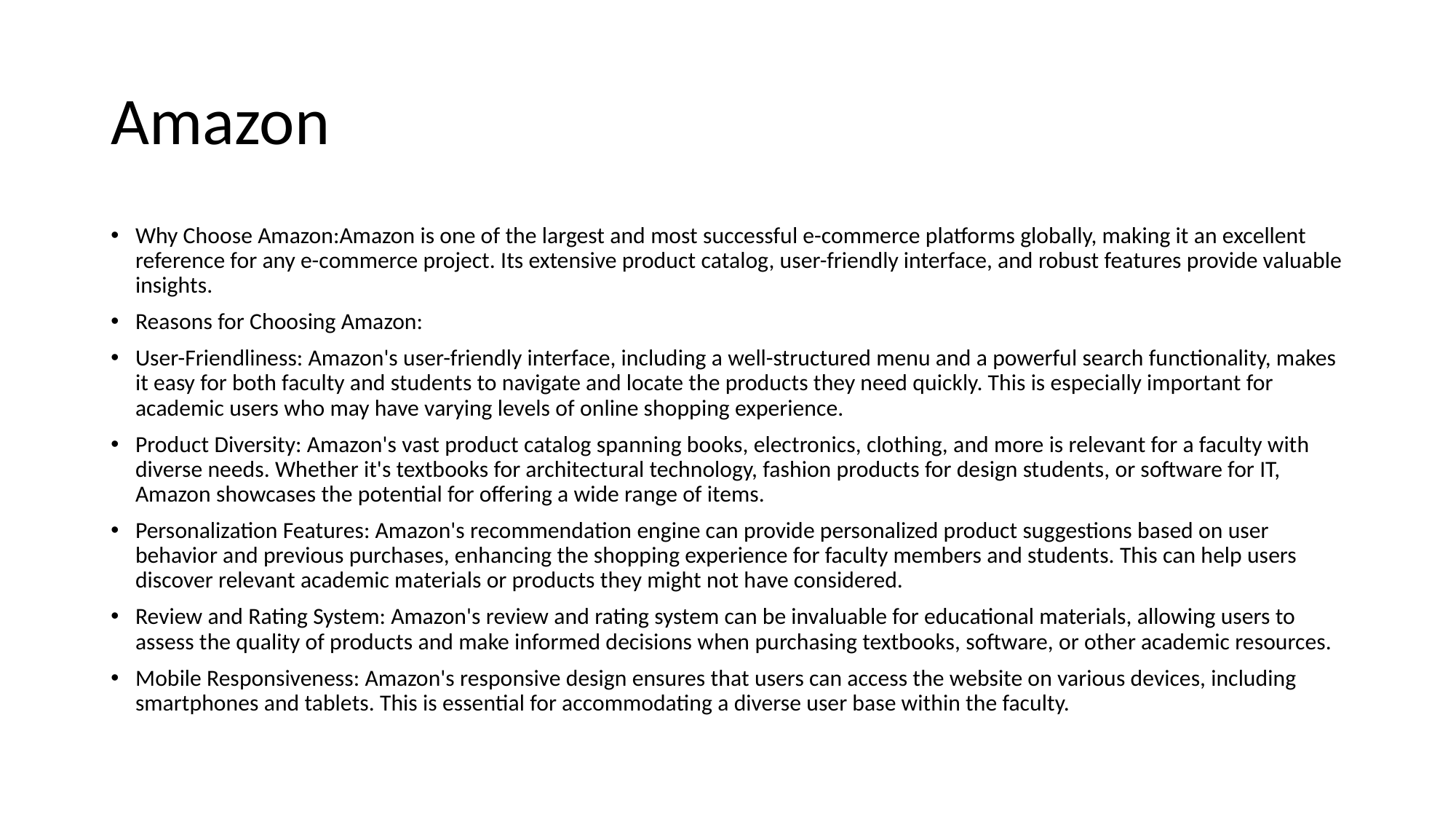

# Amazon
Why Choose Amazon:Amazon is one of the largest and most successful e-commerce platforms globally, making it an excellent reference for any e-commerce project. Its extensive product catalog, user-friendly interface, and robust features provide valuable insights.
Reasons for Choosing Amazon:
User-Friendliness: Amazon's user-friendly interface, including a well-structured menu and a powerful search functionality, makes it easy for both faculty and students to navigate and locate the products they need quickly. This is especially important for academic users who may have varying levels of online shopping experience.
Product Diversity: Amazon's vast product catalog spanning books, electronics, clothing, and more is relevant for a faculty with diverse needs. Whether it's textbooks for architectural technology, fashion products for design students, or software for IT, Amazon showcases the potential for offering a wide range of items.
Personalization Features: Amazon's recommendation engine can provide personalized product suggestions based on user behavior and previous purchases, enhancing the shopping experience for faculty members and students. This can help users discover relevant academic materials or products they might not have considered.
Review and Rating System: Amazon's review and rating system can be invaluable for educational materials, allowing users to assess the quality of products and make informed decisions when purchasing textbooks, software, or other academic resources.
Mobile Responsiveness: Amazon's responsive design ensures that users can access the website on various devices, including smartphones and tablets. This is essential for accommodating a diverse user base within the faculty.